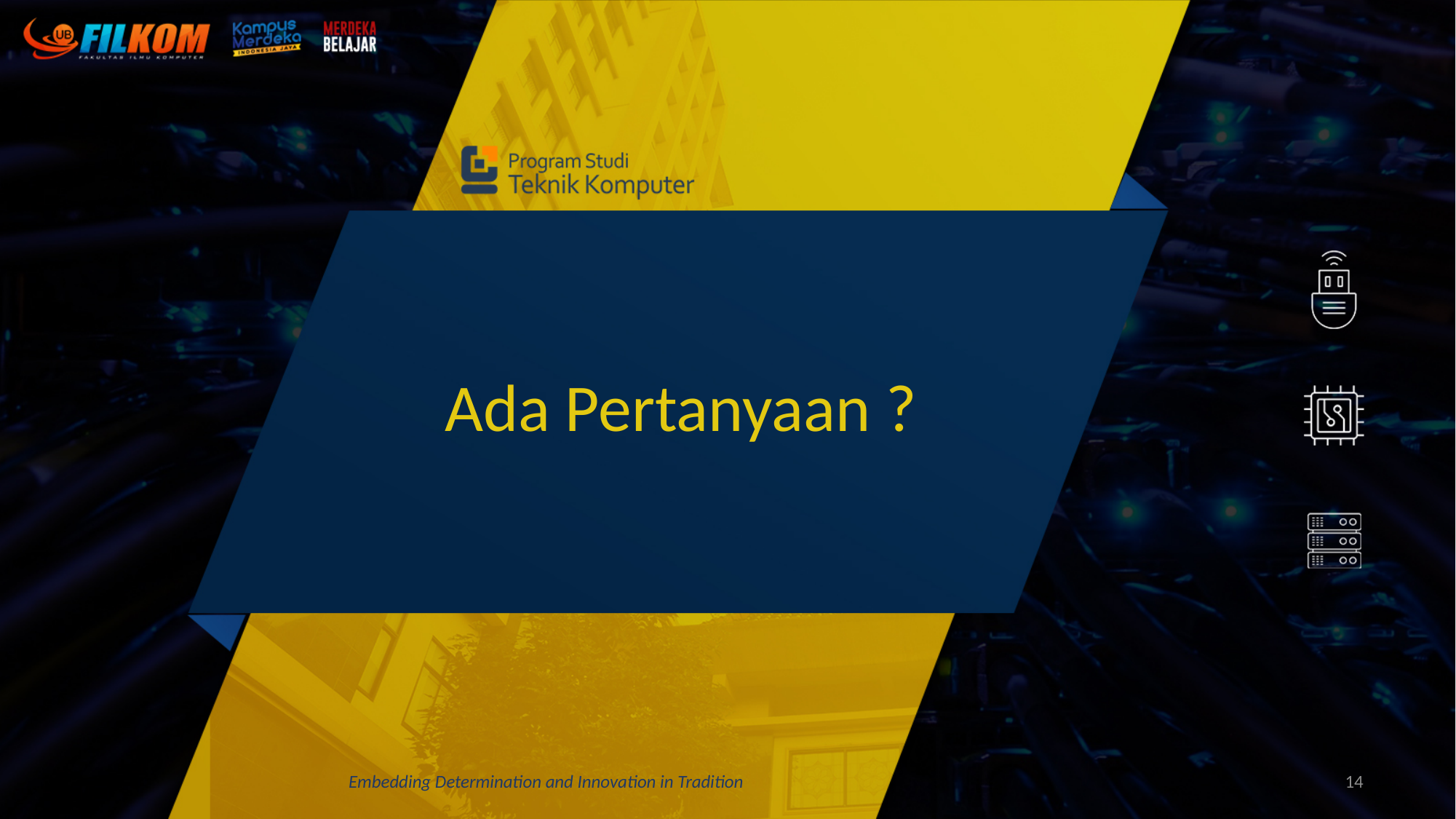

# Ada Pertanyaan ?
Embedding Determination and Innovation in Tradition
14